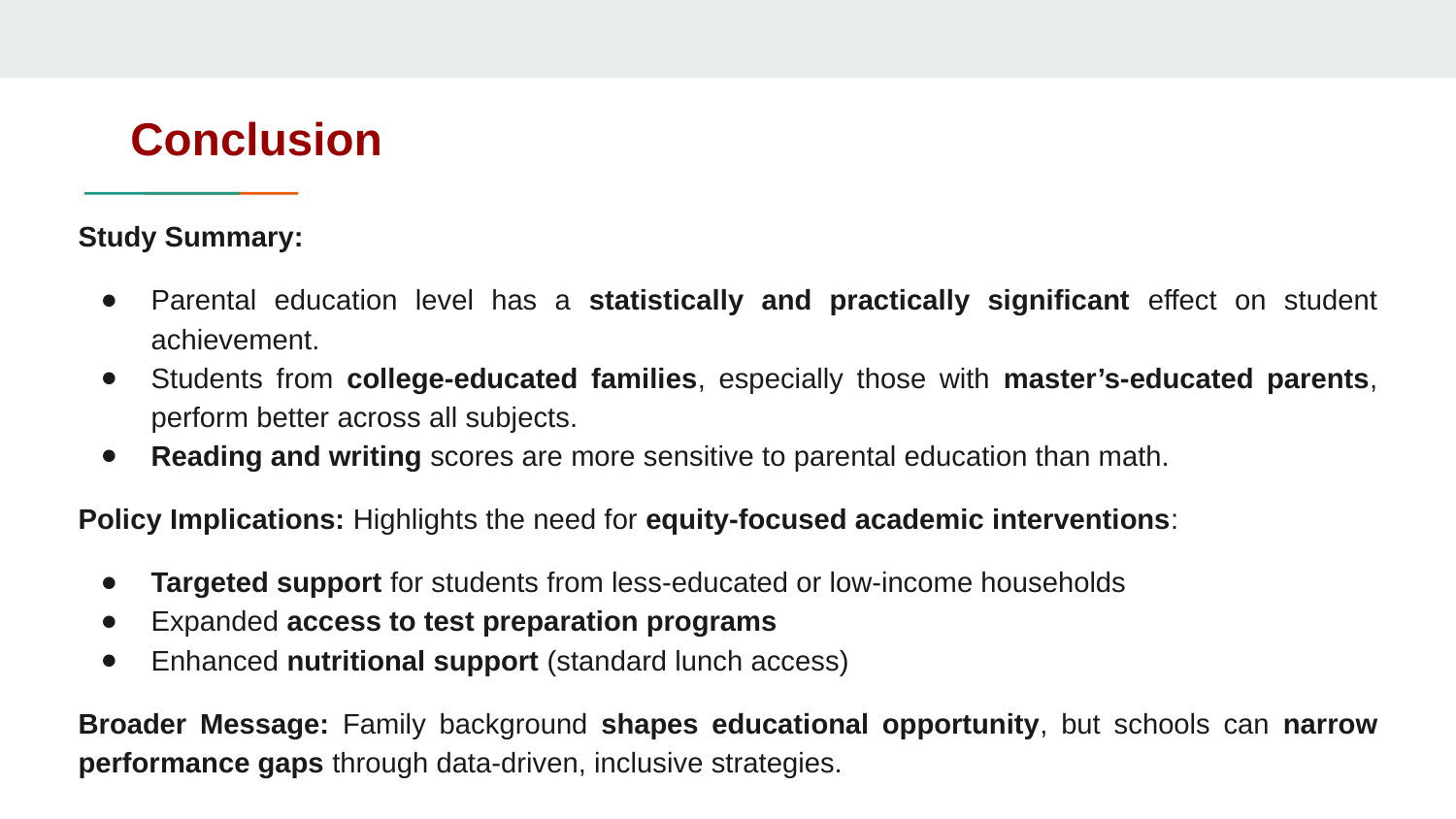

# Conclusion
Study Summary:
Parental education level has a statistically and practically significant effect on student achievement.
Students from college-educated families, especially those with master’s-educated parents, perform better across all subjects.
Reading and writing scores are more sensitive to parental education than math.
Policy Implications: Highlights the need for equity-focused academic interventions:
Targeted support for students from less-educated or low-income households
Expanded access to test preparation programs
Enhanced nutritional support (standard lunch access)
Broader Message: Family background shapes educational opportunity, but schools can narrow performance gaps through data-driven, inclusive strategies.